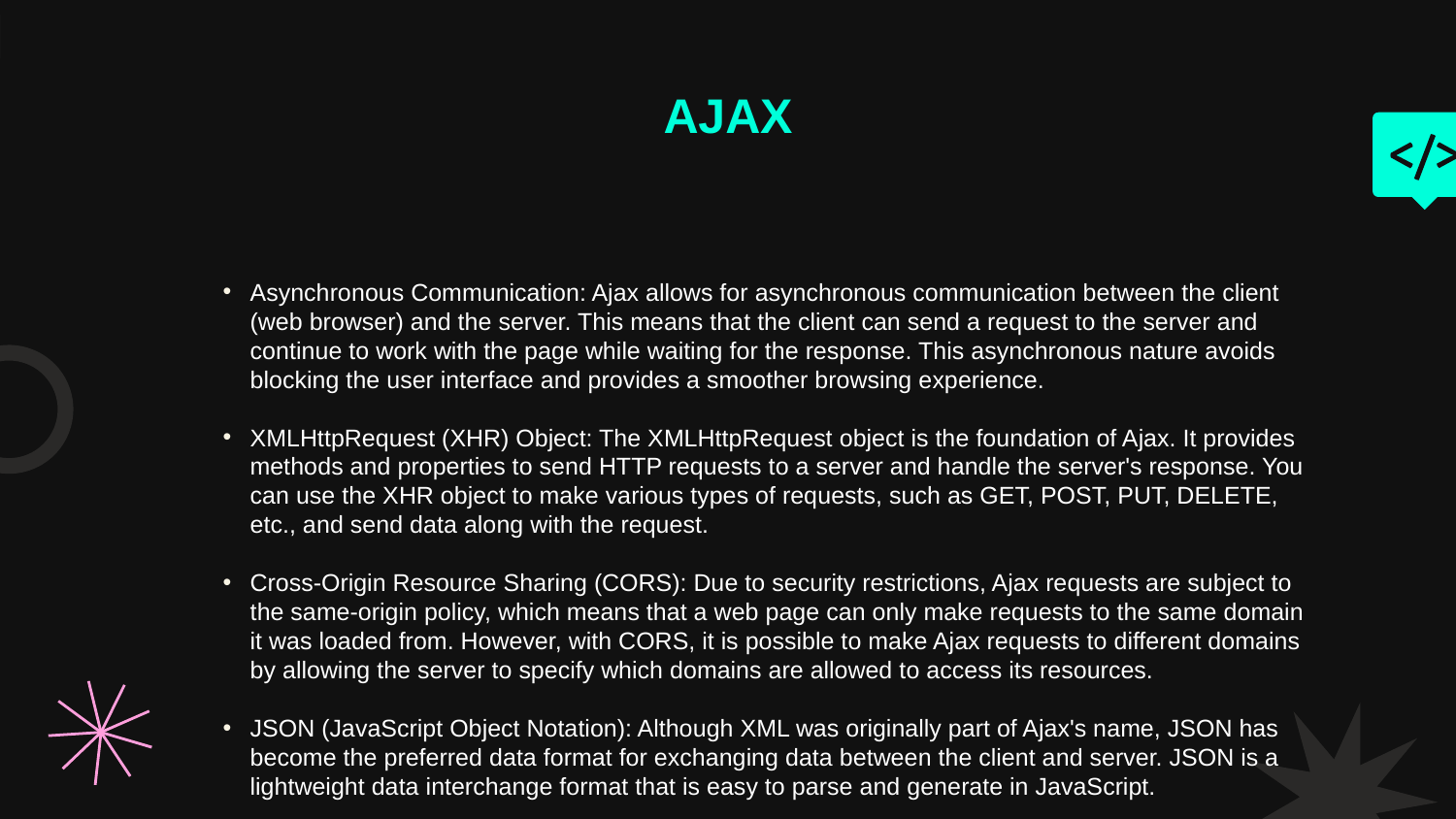

# AJAX

Asynchronous Communication: Ajax allows for asynchronous communication between the client (web browser) and the server. This means that the client can send a request to the server and continue to work with the page while waiting for the response. This asynchronous nature avoids blocking the user interface and provides a smoother browsing experience.

XMLHttpRequest (XHR) Object: The XMLHttpRequest object is the foundation of Ajax. It provides methods and properties to send HTTP requests to a server and handle the server's response. You can use the XHR object to make various types of requests, such as GET, POST, PUT, DELETE, etc., and send data along with the request.

Cross-Origin Resource Sharing (CORS): Due to security restrictions, Ajax requests are subject to the same-origin policy, which means that a web page can only make requests to the same domain it was loaded from. However, with CORS, it is possible to make Ajax requests to different domains by allowing the server to specify which domains are allowed to access its resources.

JSON (JavaScript Object Notation): Although XML was originally part of Ajax's name, JSON has become the preferred data format for exchanging data between the client and server. JSON is a lightweight data interchange format that is easy to parse and generate in JavaScript.